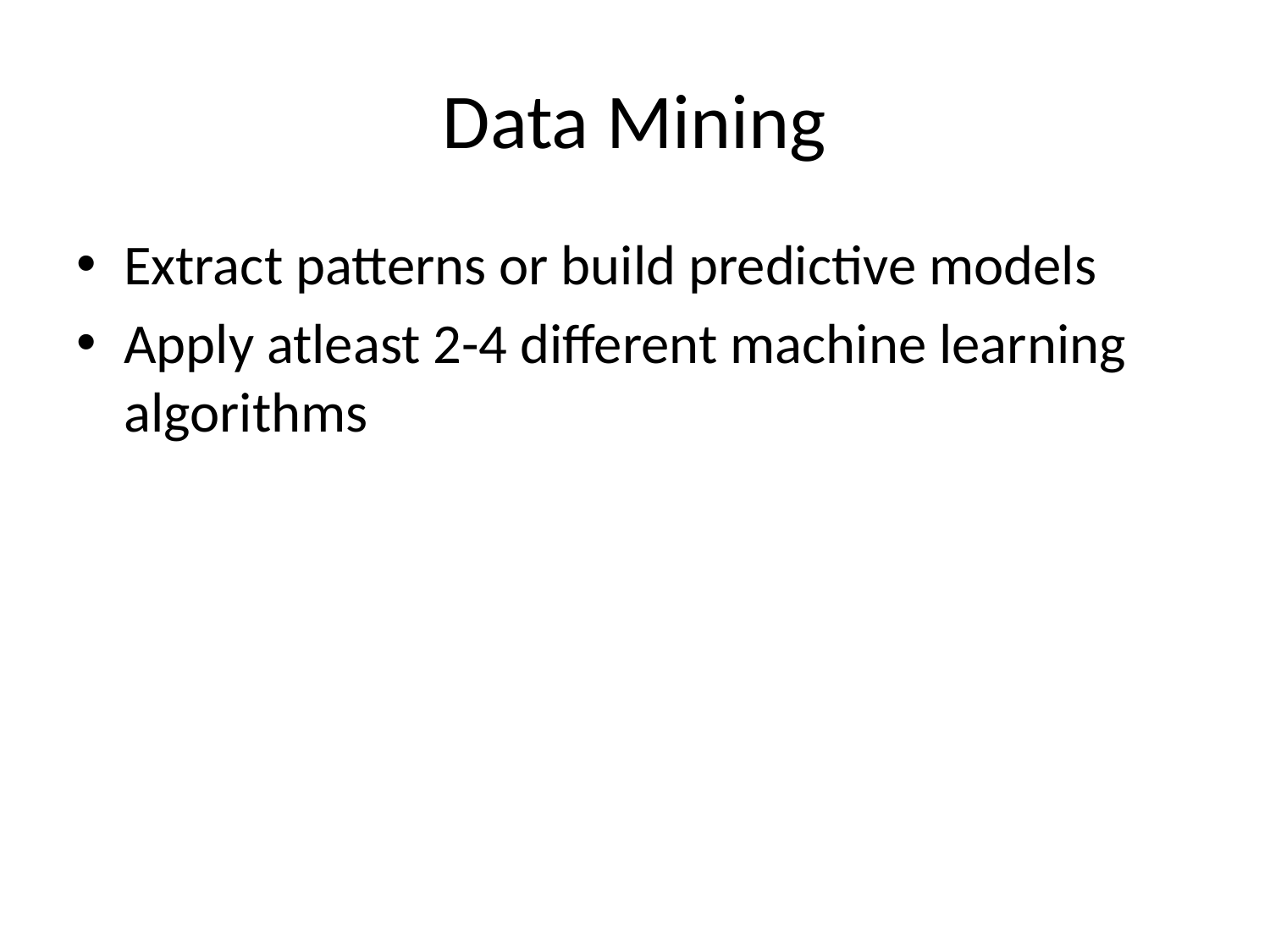

# Data Mining
Extract patterns or build predictive models
Apply atleast 2-4 different machine learning algorithms